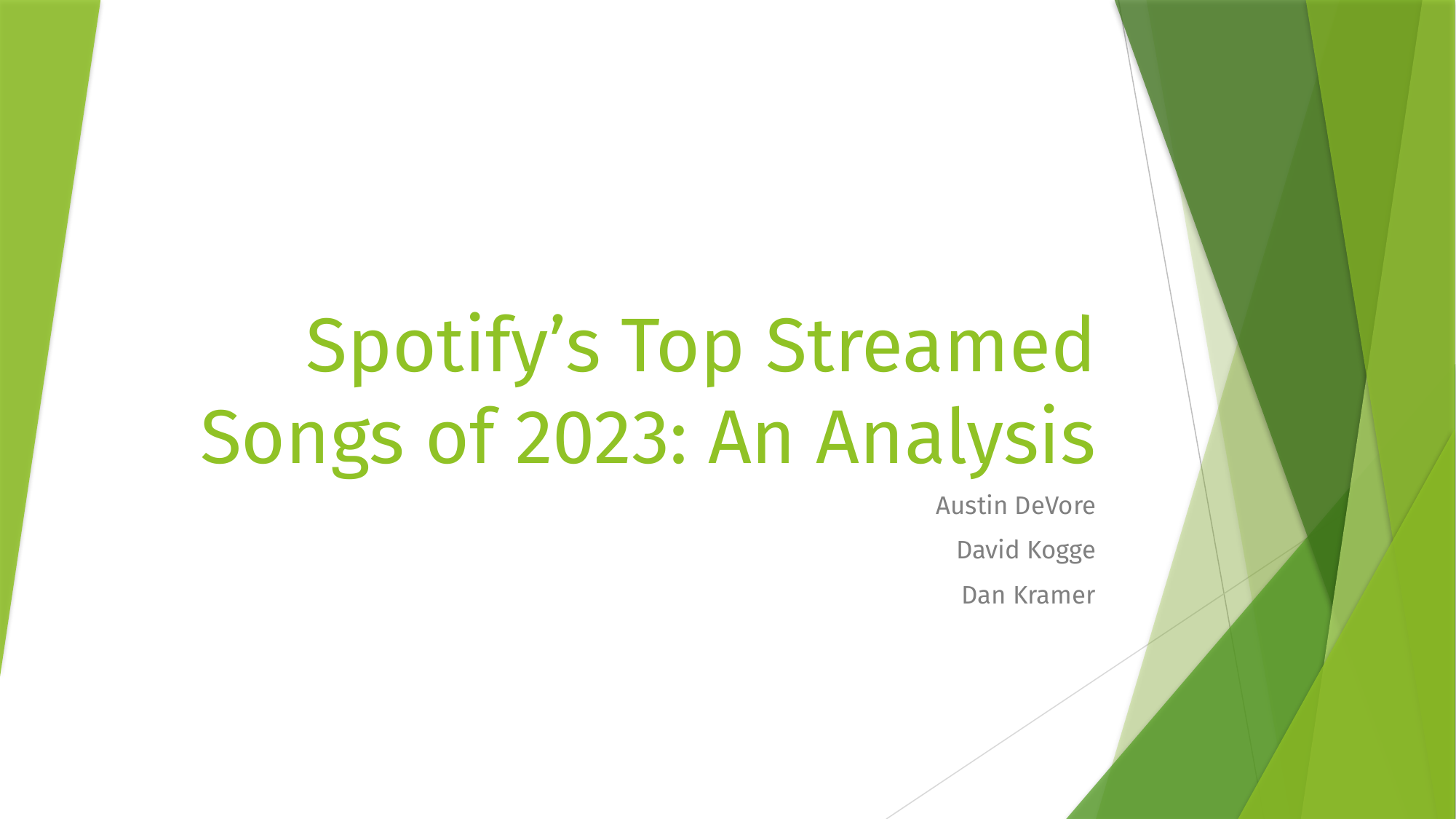

# Spotify’s Top Streamed Songs of 2023: An Analysis
Austin DeVore
David Kogge
Dan Kramer